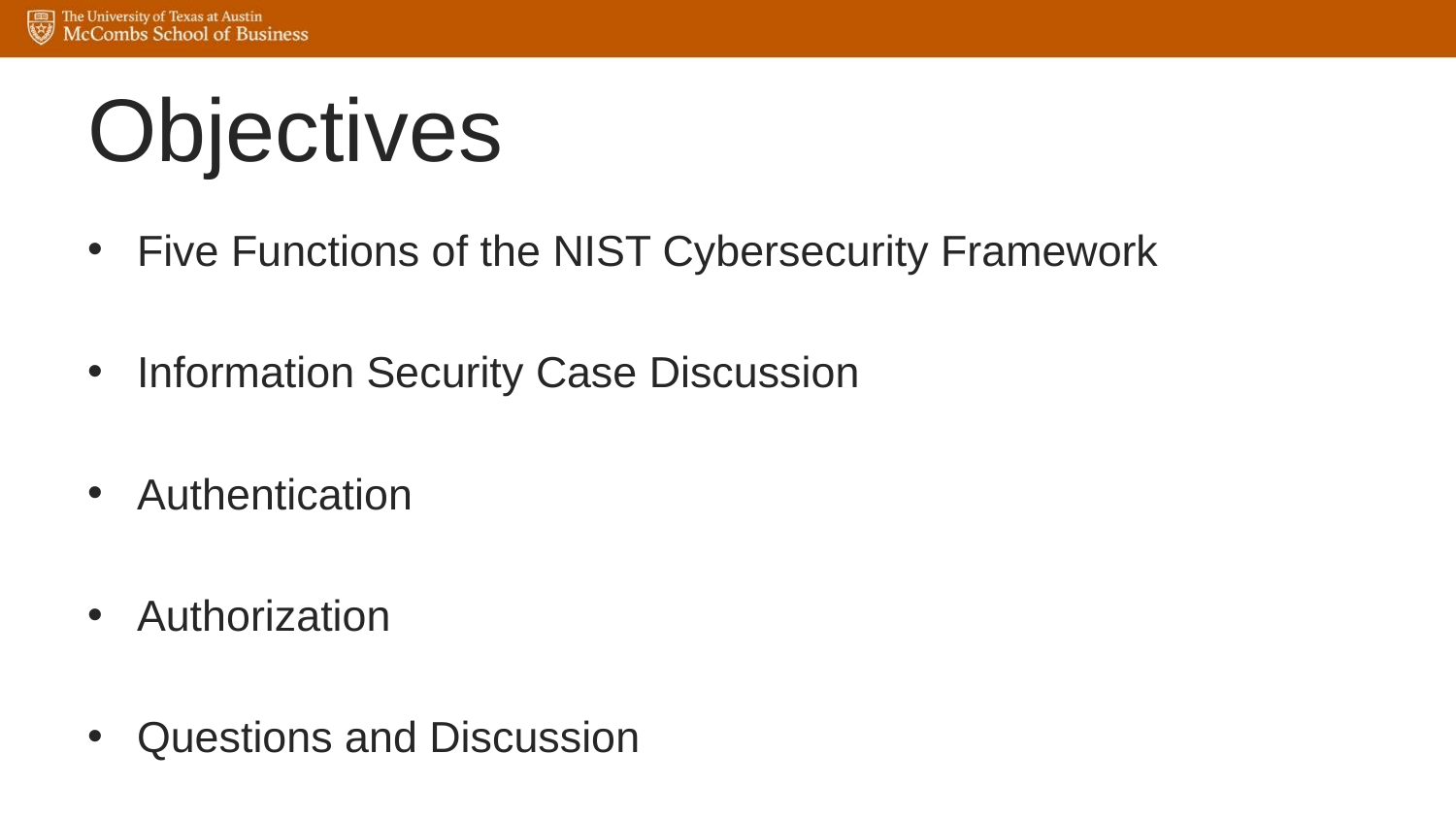

# Objectives
Five Functions of the NIST Cybersecurity Framework

Information Security Case Discussion

Authentication

Authorization

Questions and Discussion